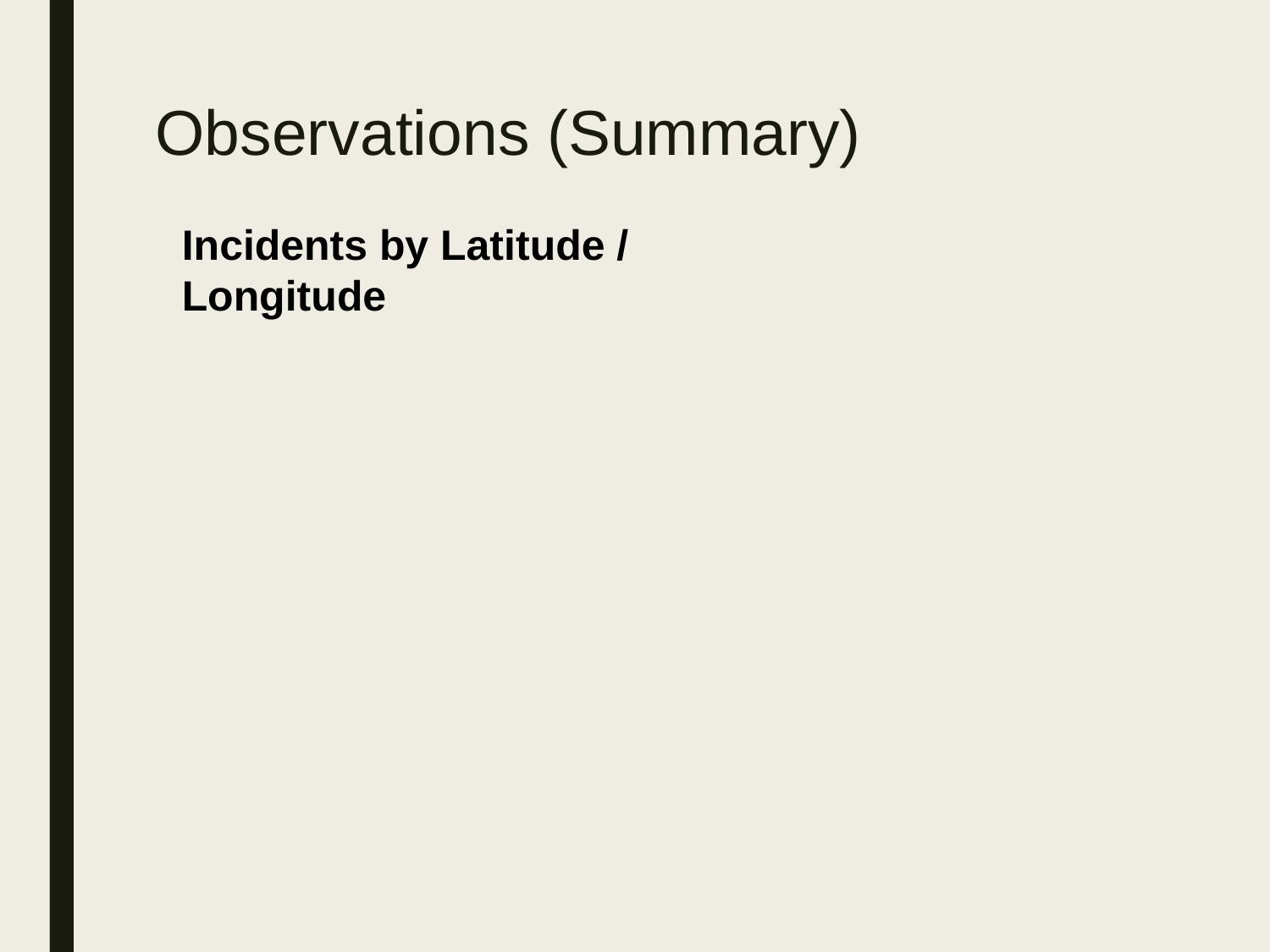

# Observations (Summary)
Incidents by Latitude / Longitude